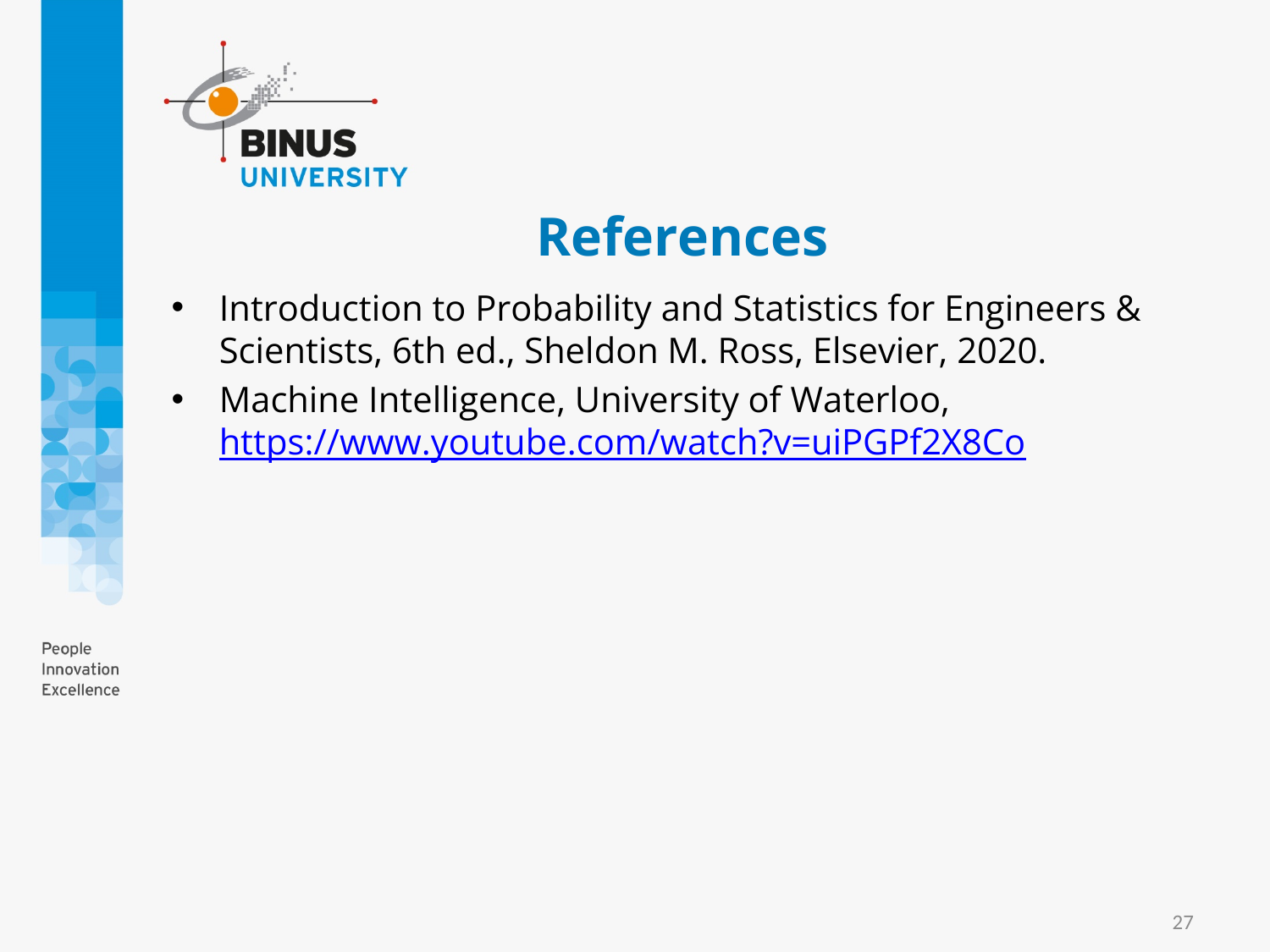

# References
Introduction to Probability and Statistics for Engineers & Scientists, 6th ed., Sheldon M. Ross, Elsevier, 2020.
Machine Intelligence, University of Waterloo, https://www.youtube.com/watch?v=uiPGPf2X8Co

27